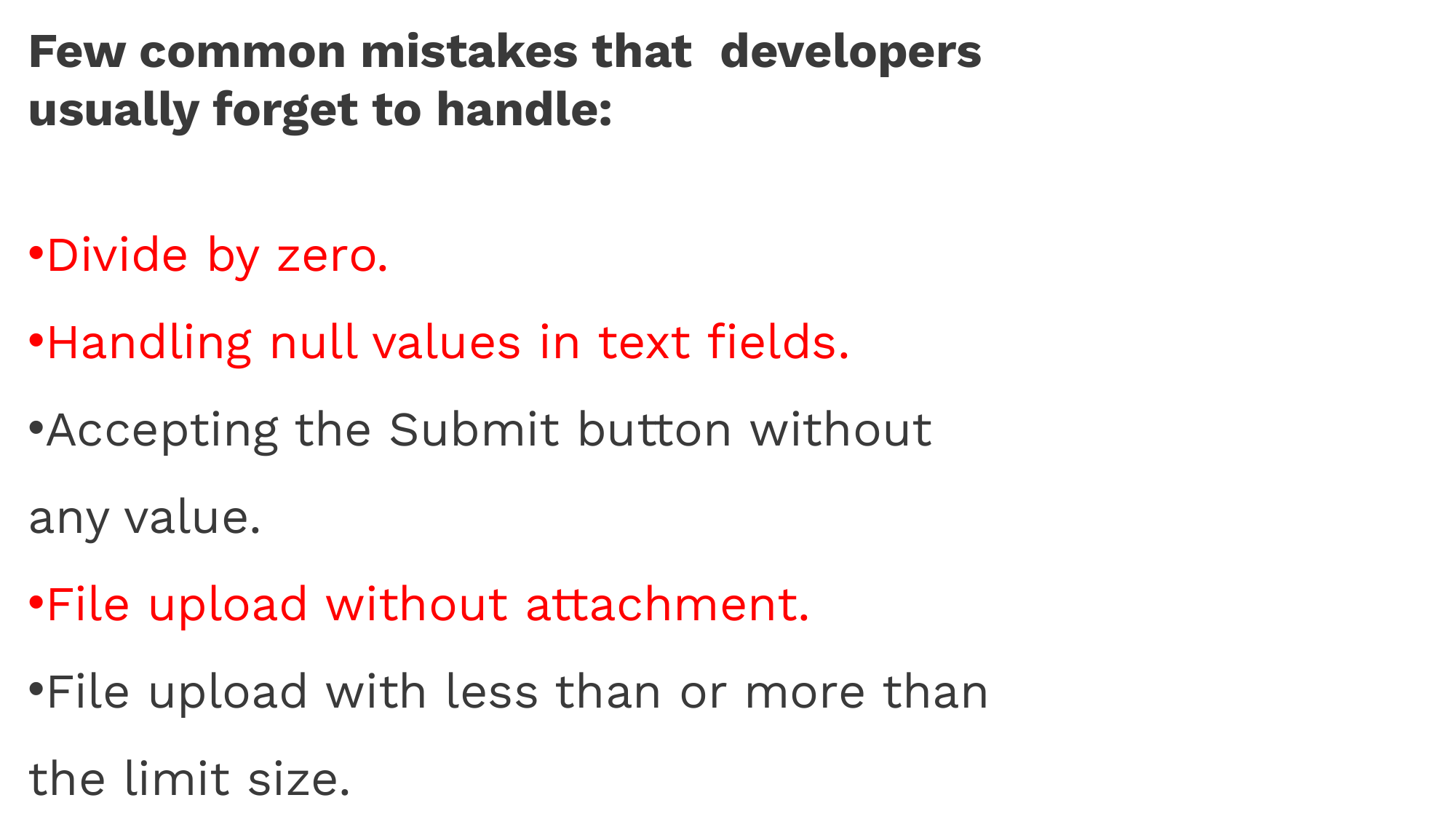

Few common mistakes that  developers usually forget to handle:
Divide by zero.
Handling null values in text fields.
Accepting the Submit button without any value.
File upload without attachment.
File upload with less than or more than the limit size.